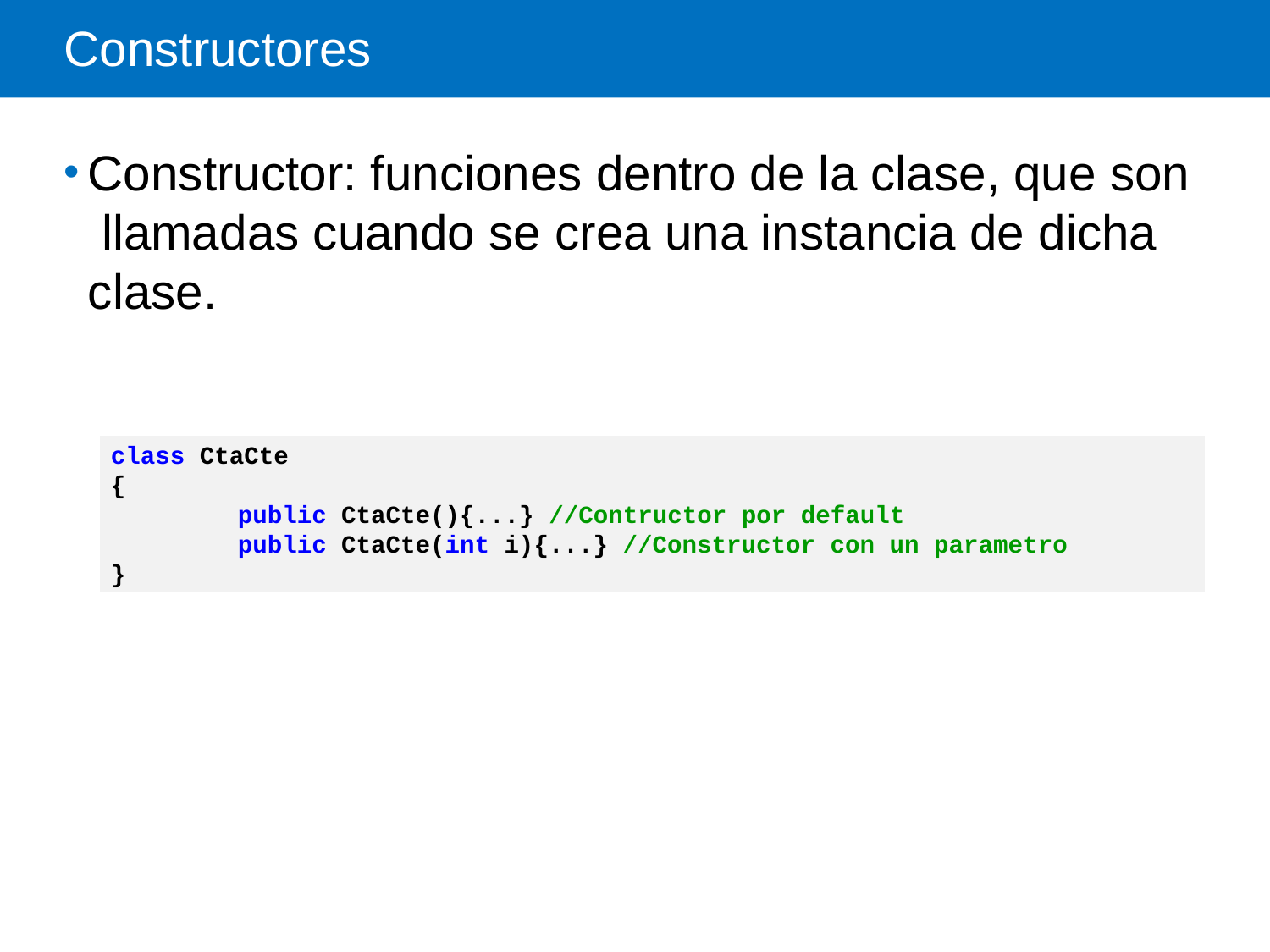

# Constructores
Constructor: funciones dentro de la clase, que son  llamadas cuando se crea una instancia de dicha clase.
class CtaCte
{
	public CtaCte(){...} //Contructor por default
	public CtaCte(int i){...} //Constructor con un parametro
}